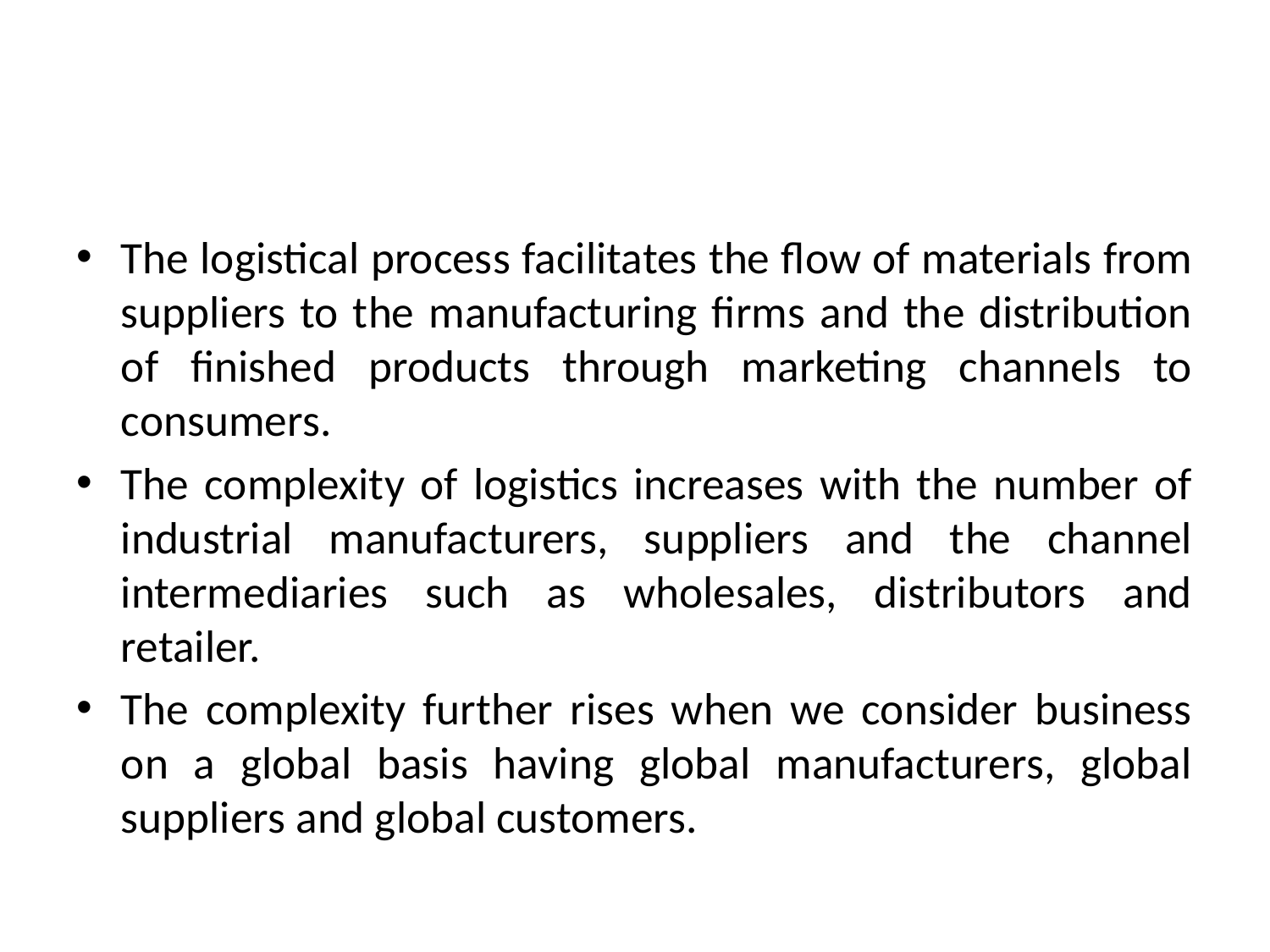

#
The logistical process facilitates the flow of materials from suppliers to the manufacturing firms and the distribution of finished products through marketing channels to consumers.
The complexity of logistics increases with the number of industrial manufacturers, suppliers and the channel intermediaries such as wholesales, distributors and retailer.
The complexity further rises when we consider business on a global basis having global manufacturers, global suppliers and global customers.